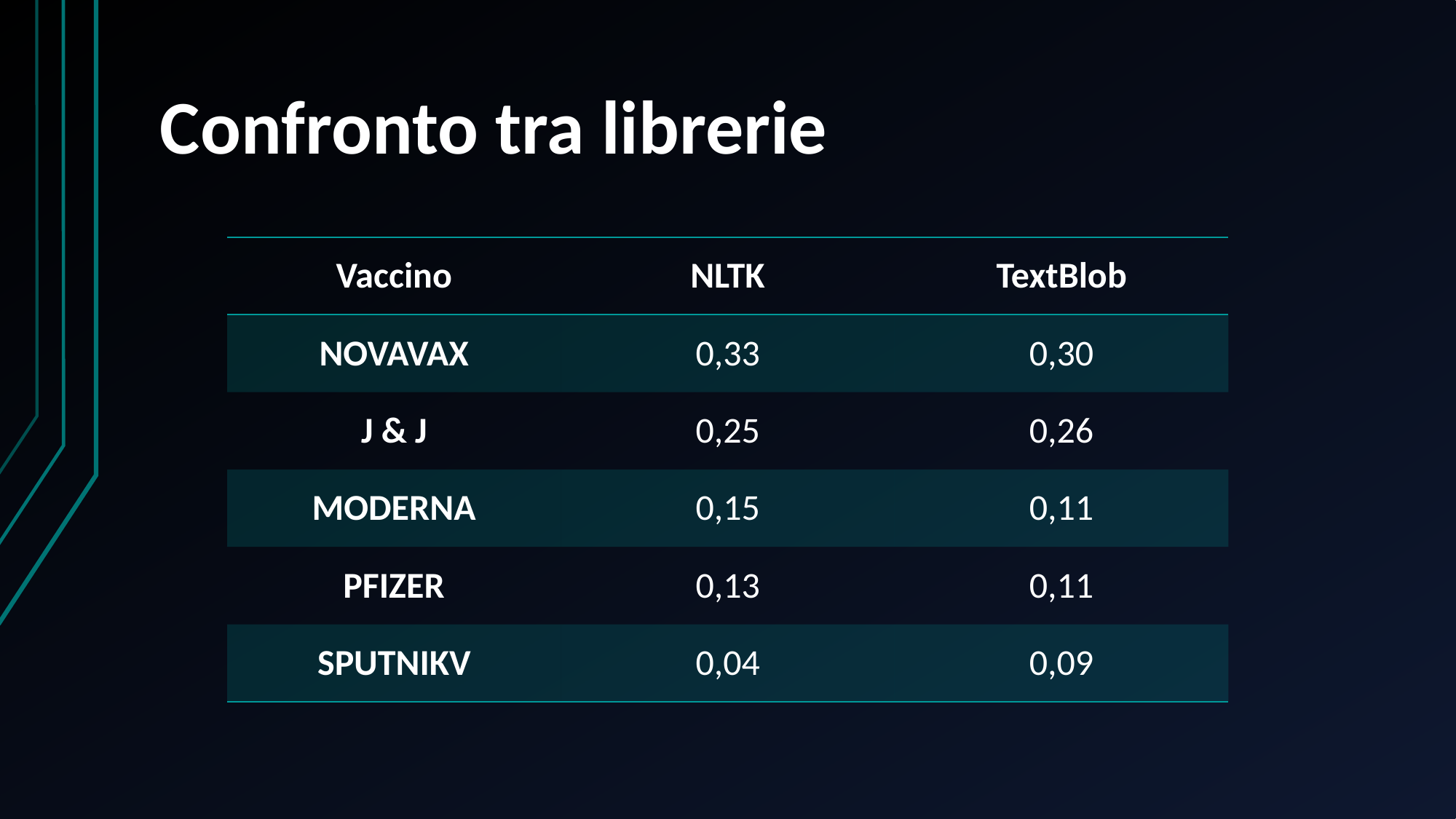

# Confronto tra librerie

| Vaccino | NLTK | TextBlob |
| --- | --- | --- |
| NOVAVAX | 0,33 | 0,30 |
| J & J | 0,25 | 0,26 |
| MODERNA | 0,15 | 0,11 |
| PFIZER | 0,13 | 0,11 |
| SPUTNIKV | 0,04 | 0,09 |